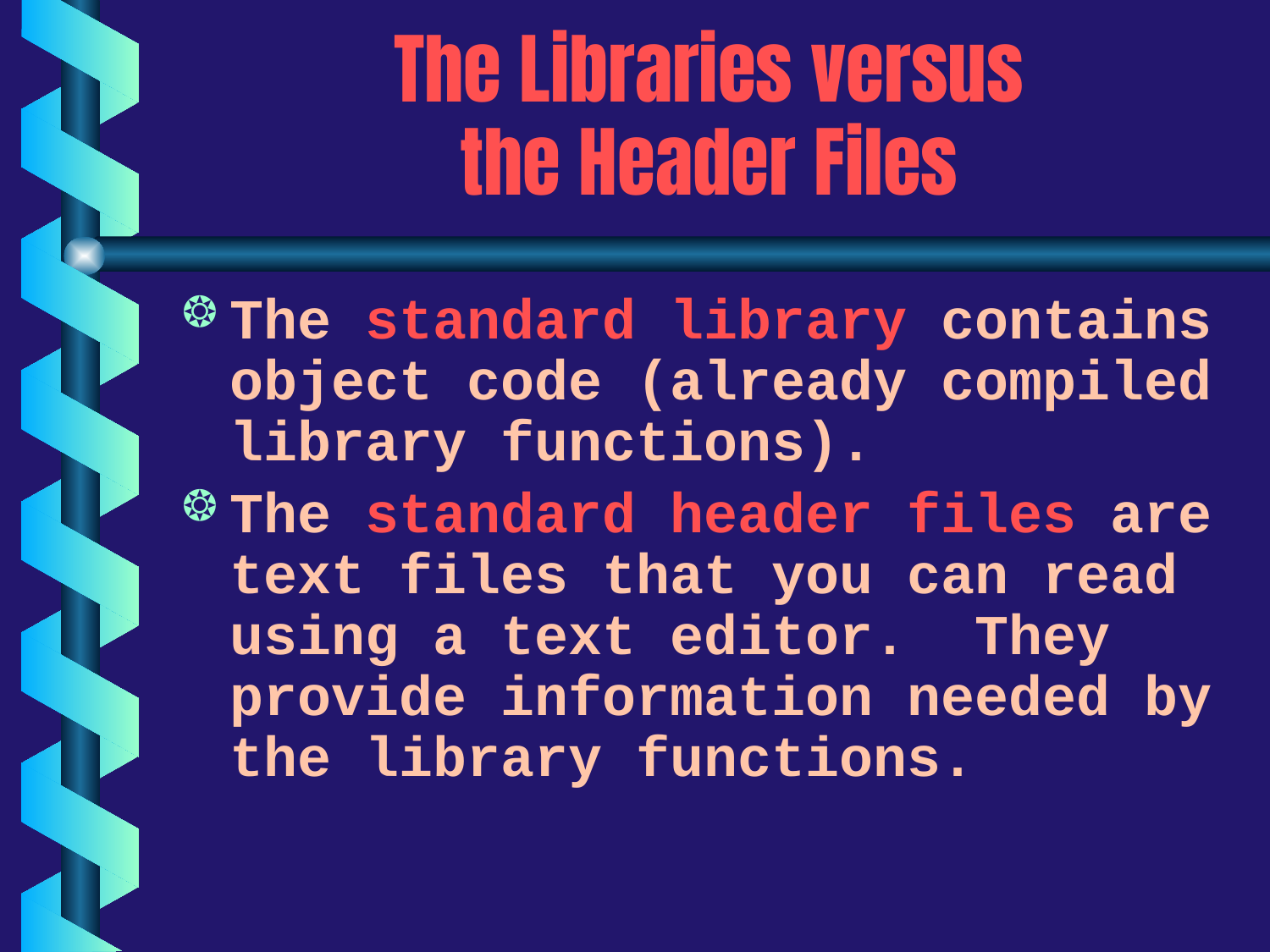

# The Libraries versus the Header Files
The standard library contains object code (already compiled library functions).
The standard header files are text files that you can read using a text editor.  They provide information needed by the library functions.